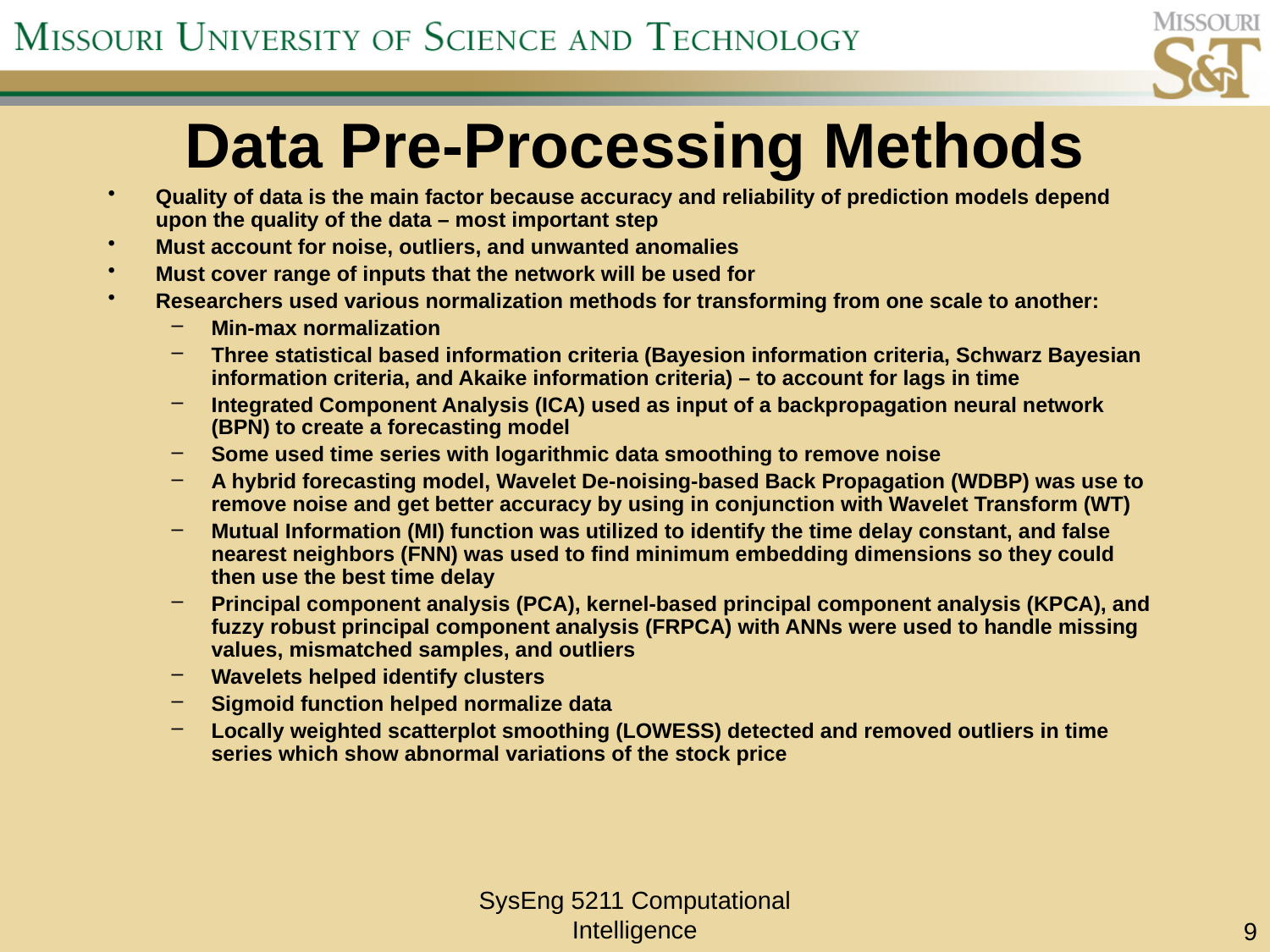

# Data Pre-Processing Methods
Quality of data is the main factor because accuracy and reliability of prediction models depend upon the quality of the data – most important step
Must account for noise, outliers, and unwanted anomalies
Must cover range of inputs that the network will be used for
Researchers used various normalization methods for transforming from one scale to another:
Min-max normalization
Three statistical based information criteria (Bayesion information criteria, Schwarz Bayesian information criteria, and Akaike information criteria) – to account for lags in time
Integrated Component Analysis (ICA) used as input of a backpropagation neural network (BPN) to create a forecasting model
Some used time series with logarithmic data smoothing to remove noise
A hybrid forecasting model, Wavelet De-noising-based Back Propagation (WDBP) was use to remove noise and get better accuracy by using in conjunction with Wavelet Transform (WT)
Mutual Information (MI) function was utilized to identify the time delay constant, and false nearest neighbors (FNN) was used to find minimum embedding dimensions so they could then use the best time delay
Principal component analysis (PCA), kernel-based principal component analysis (KPCA), and fuzzy robust principal component analysis (FRPCA) with ANNs were used to handle missing values, mismatched samples, and outliers
Wavelets helped identify clusters
Sigmoid function helped normalize data
Locally weighted scatterplot smoothing (LOWESS) detected and removed outliers in time series which show abnormal variations of the stock price
SysEng 5211 Computational Intelligence
9